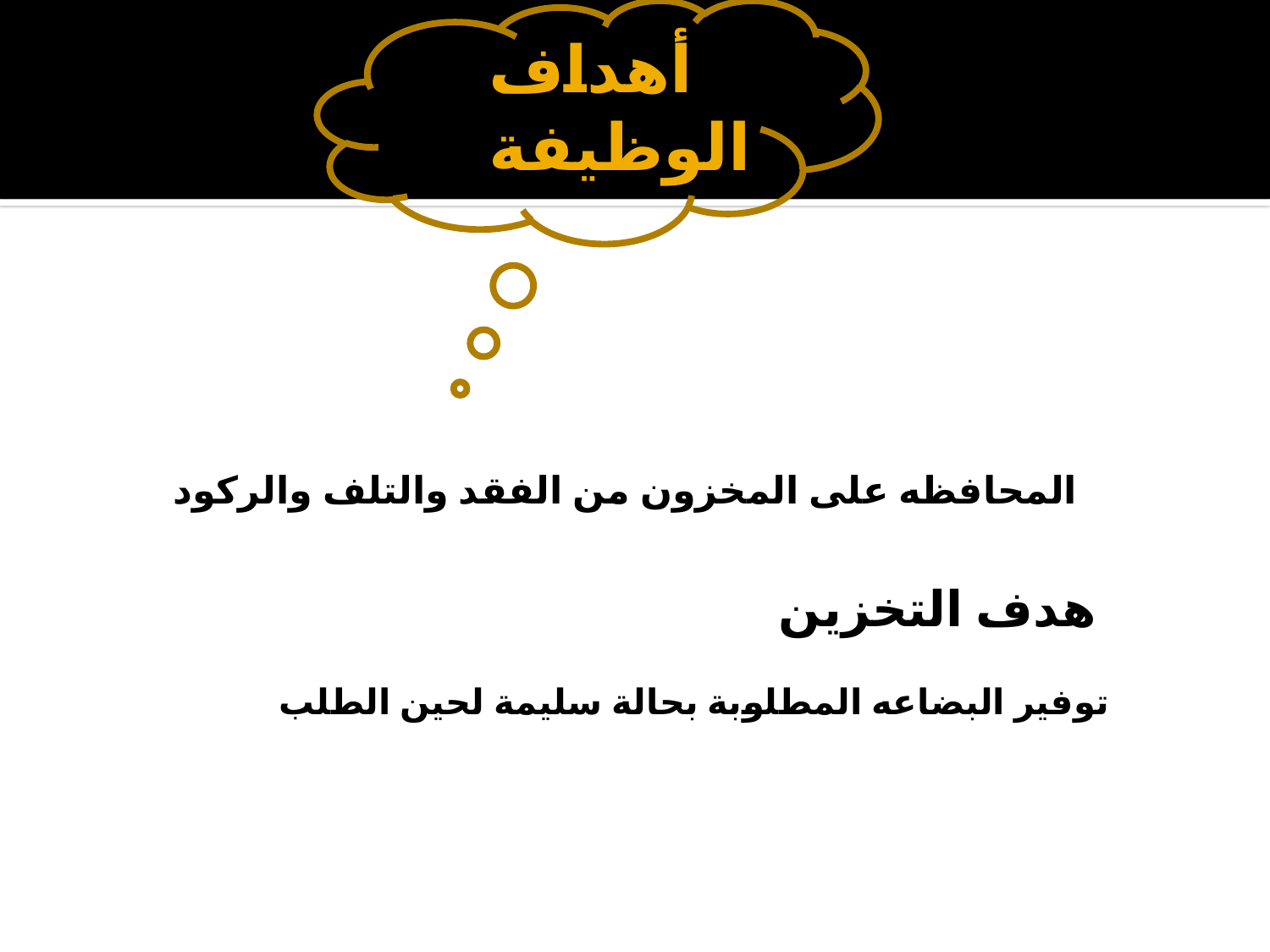

# أهداف الوظيفة

المحافظه على المخزون من الفقد والتلف والركود
 هدف التخزين

توفير البضاعه المطلوبة بحالة سليمة لحين الطلب